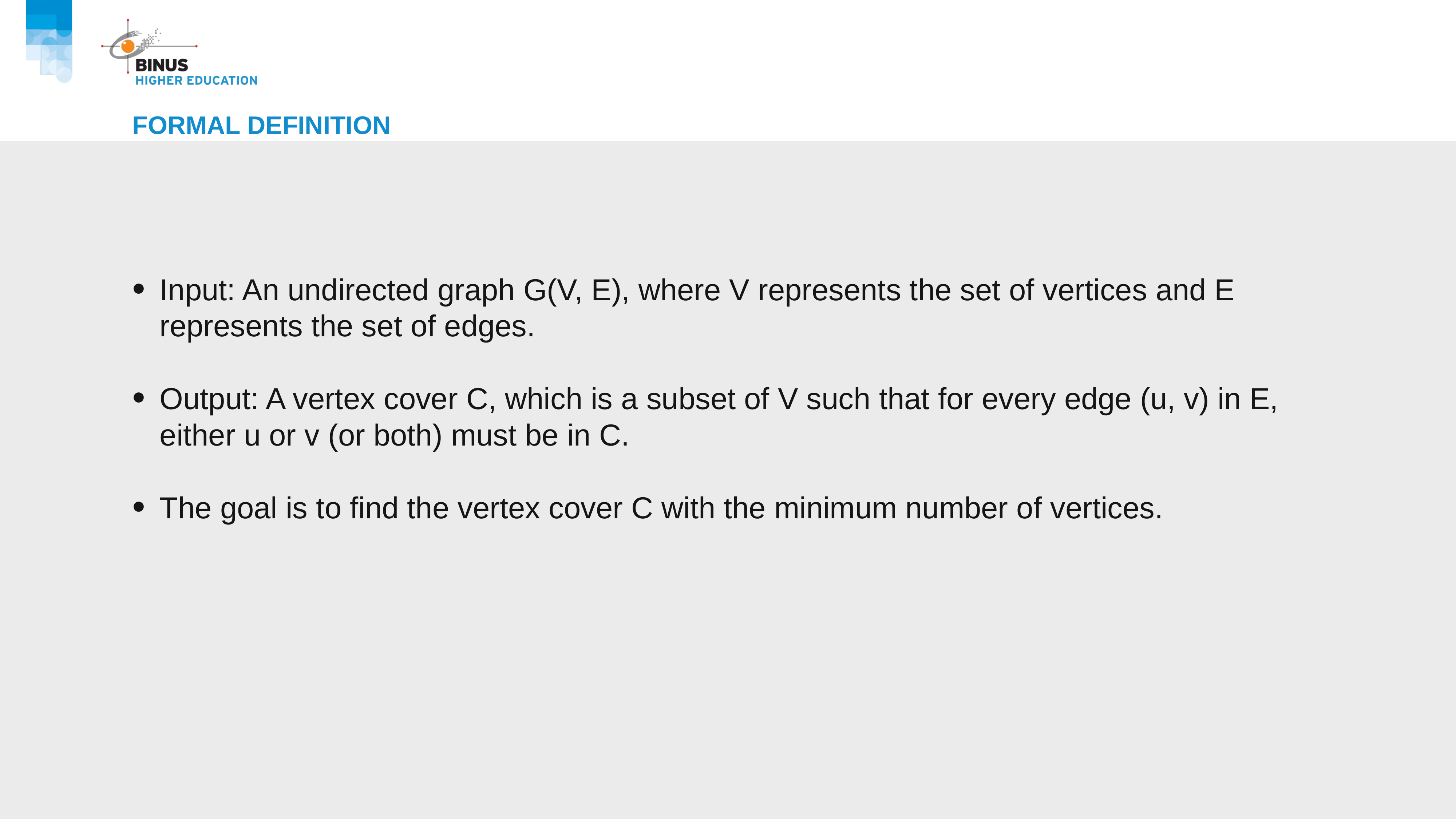

# Formal definition

Input: An undirected graph G(V, E), where V represents the set of vertices and E represents the set of edges.

Output: A vertex cover C, which is a subset of V such that for every edge (u, v) in E, either u or v (or both) must be in C.

The goal is to find the vertex cover C with the minimum number of vertices.